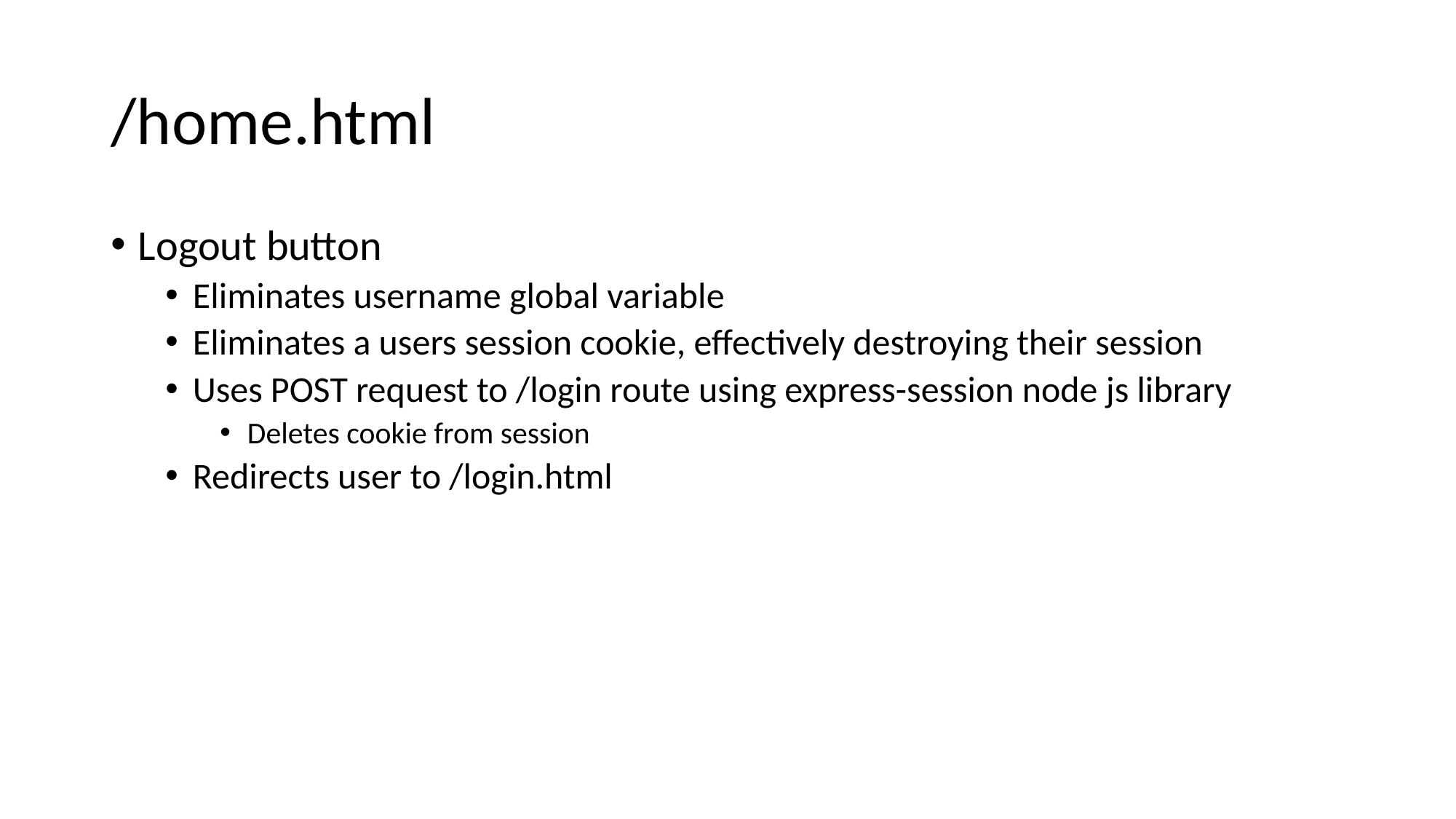

# /home.html
Logout button
Eliminates username global variable
Eliminates a users session cookie, effectively destroying their session
Uses POST request to /login route using express-session node js library
Deletes cookie from session
Redirects user to /login.html